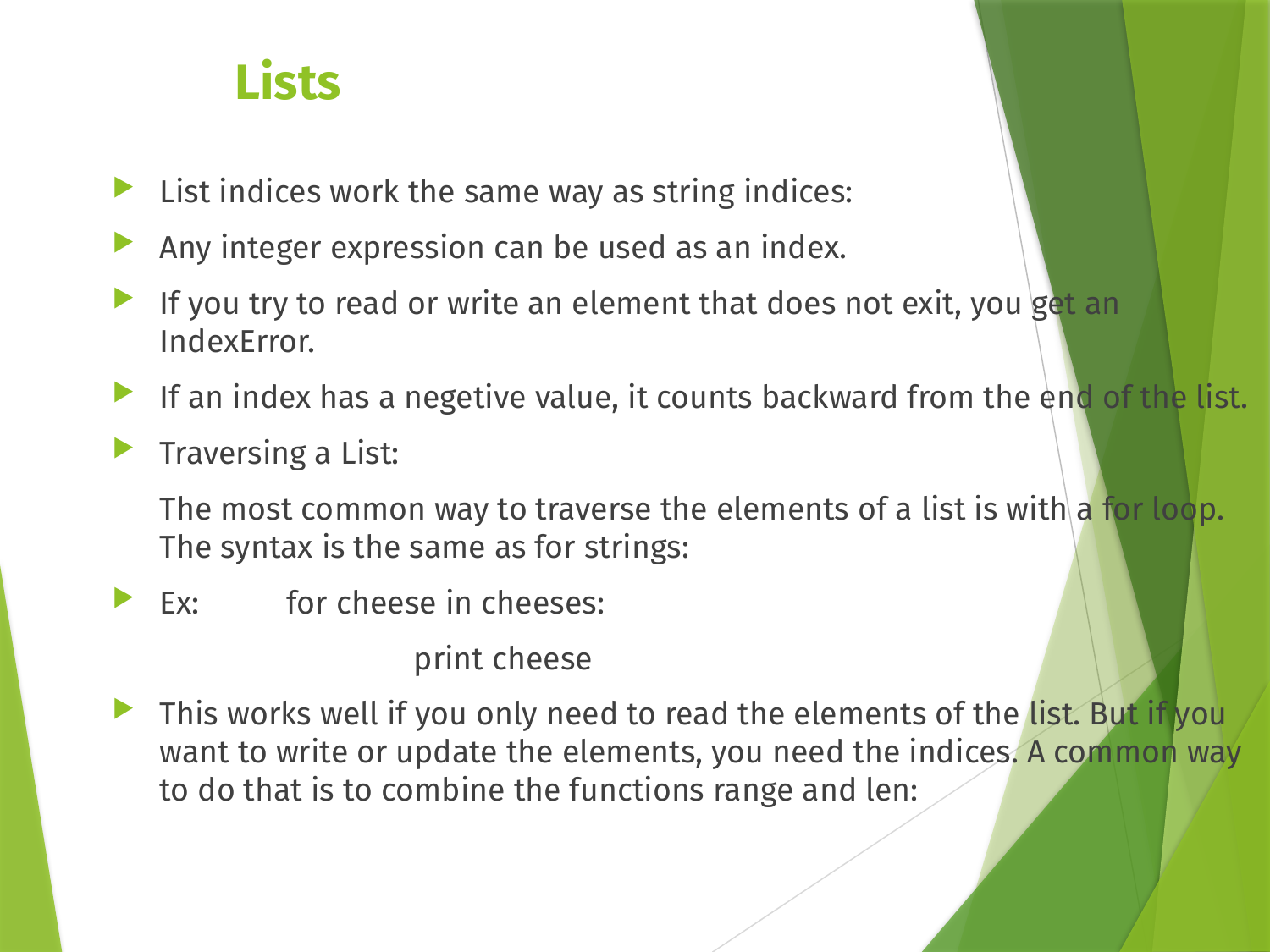

Lists
List indices work the same way as string indices:
Any integer expression can be used as an index.
If you try to read or write an element that does not exit, you get an IndexError.
If an index has a negetive value, it counts backward from the end of the list.
Traversing a List:
	The most common way to traverse the elements of a list is with a for loop. The syntax is the same as for strings:
Ex: 	for cheese in cheeses:
			print cheese
This works well if you only need to read the elements of the list. But if you want to write or update the elements, you need the indices. A common way to do that is to combine the functions range and len: